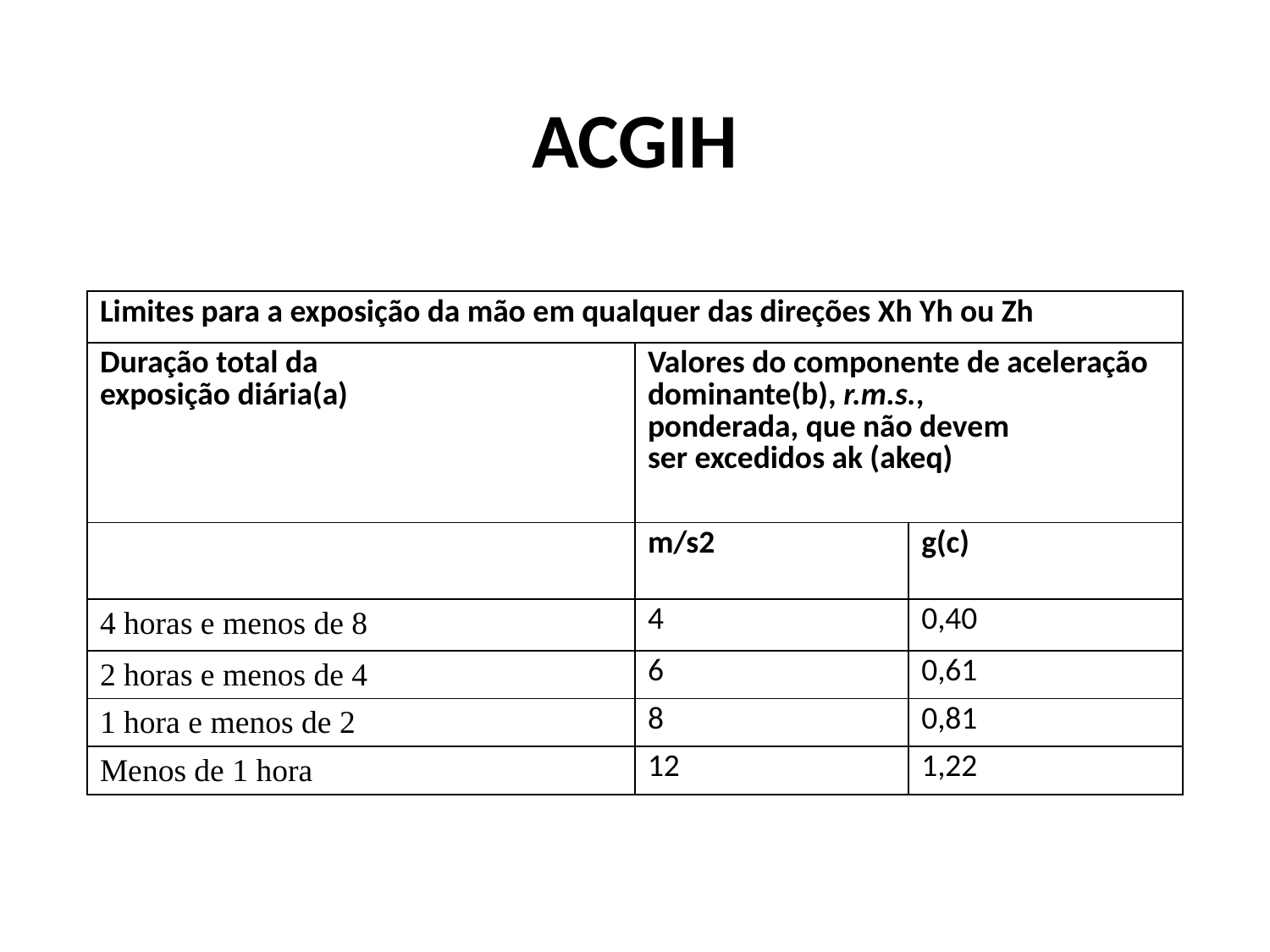

# ACGIH
| Limites para a exposição da mão em qualquer das direções Xh Yh ou Zh |  |  |
| --- | --- | --- |
| Duração total da exposição diária(a) | Valores do componente de aceleração dominante(b), r.m.s., ponderada, que não devem ser excedidos ak (akeq) |  |
|  | m/s2 | g(c) |
| 4 horas e menos de 8 | 4 | 0,40 |
| 2 horas e menos de 4 | 6 | 0,61 |
| 1 hora e menos de 2 | 8 | 0,81 |
| Menos de 1 hora | 12 | 1,22 |